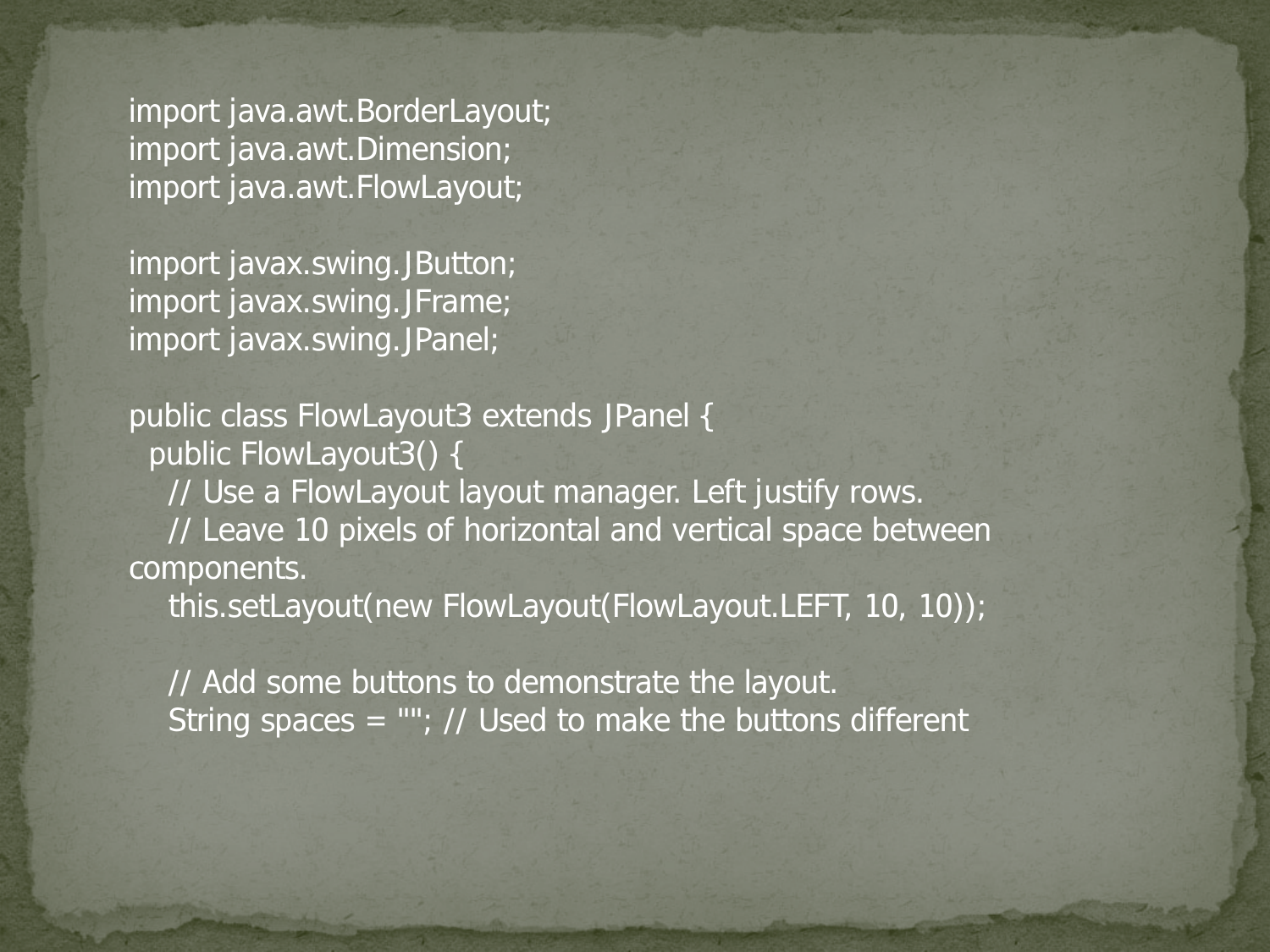

import java.awt.BorderLayout;
import java.awt.Dimension;
import java.awt.FlowLayout;

import javax.swing.JButton;
import javax.swing.JFrame;
import javax.swing.JPanel;

public class FlowLayout3 extends JPanel {
  public FlowLayout3() {
    // Use a FlowLayout layout manager. Left justify rows.
    // Leave 10 pixels of horizontal and vertical space between components.
    this.setLayout(new FlowLayout(FlowLayout.LEFT, 10, 10));

    // Add some buttons to demonstrate the layout.
    String spaces = ""; // Used to make the buttons different